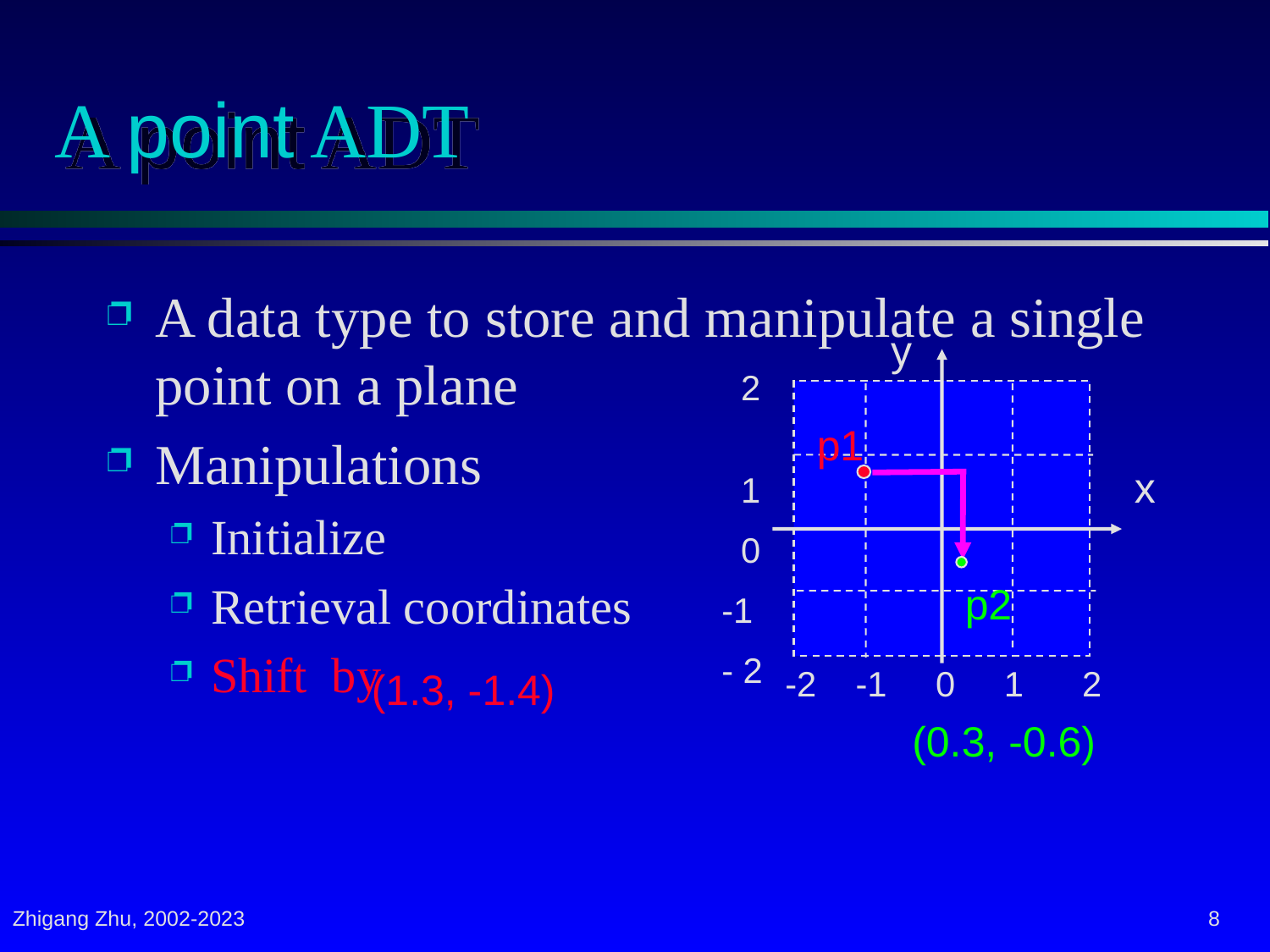

# A point ADT
A data type to store and manipulate a single point on a plane
Manipulations
Initialize
Retrieval coordinates
Shift  by

y

  2
  1
  0
-1
- 2

   -2    -1     0     1      2
p1
x

p2
  (1.3, -1.4)
(0.3, -0.6)